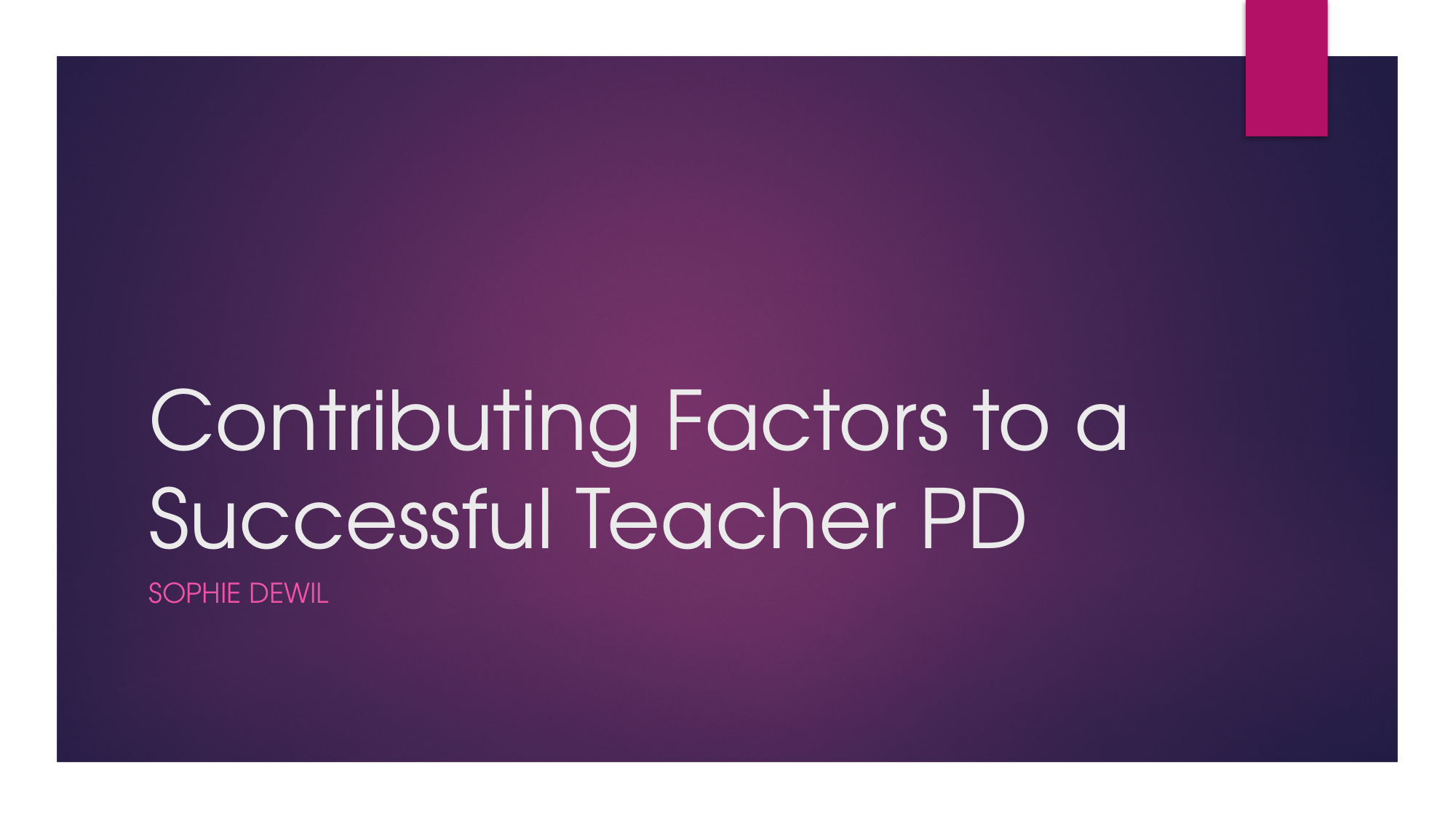

# Contributing Factors to a Successful Teacher PD
Sophie Dewil